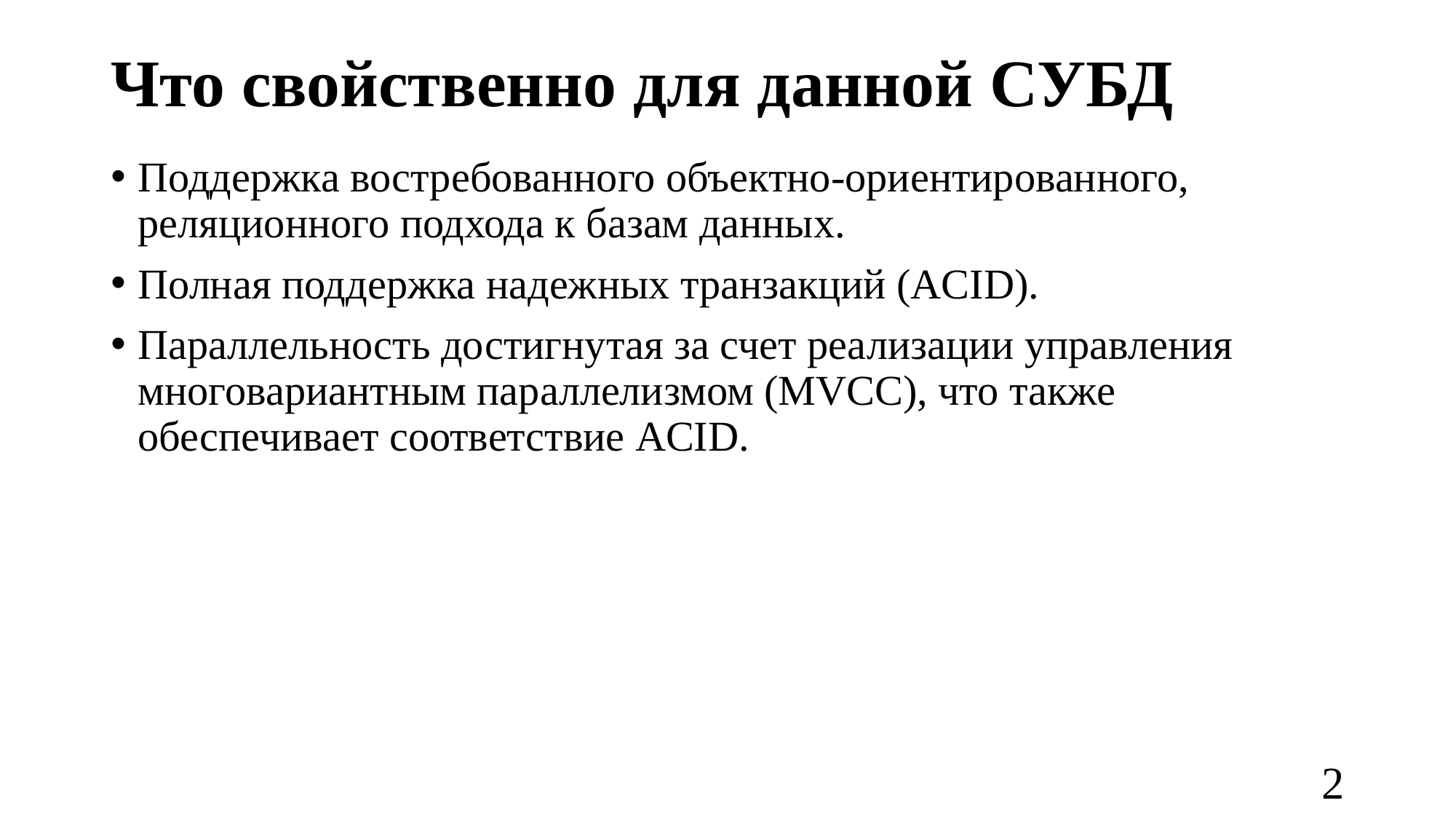

# Что свойственно для данной СУБД
Поддержка востребованного объектно-ориентированного, реляционного подхода к базам данных.
Полная поддержка надежных транзакций (ACID).
Параллельность достигнутая за счет реализации управления многовариантным параллелизмом (MVCC), что также обеспечивает соответствие ACID.
2